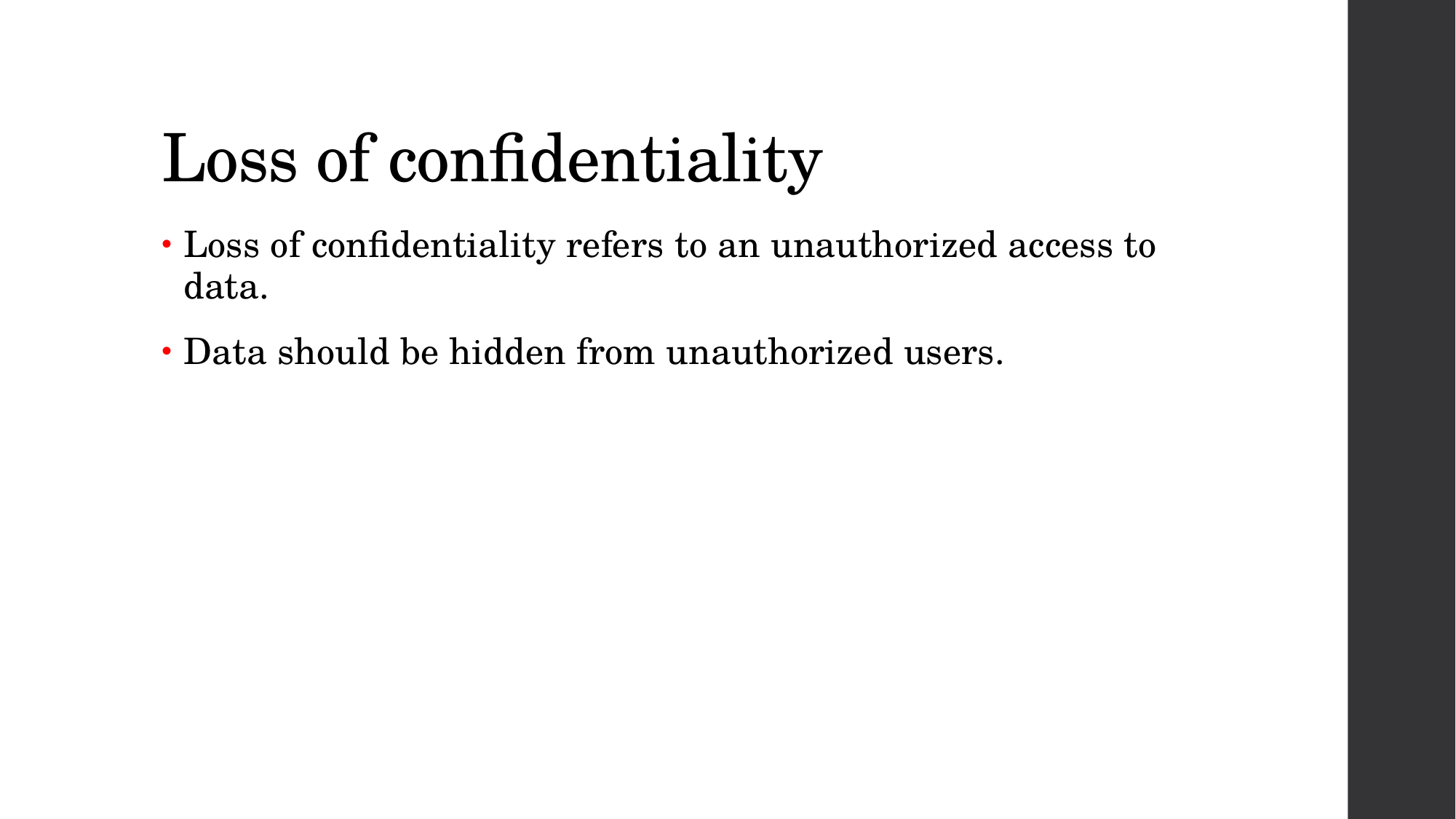

# Loss of confidentiality
Loss of confidentiality refers to an unauthorized access to data.
Data should be hidden from unauthorized users.